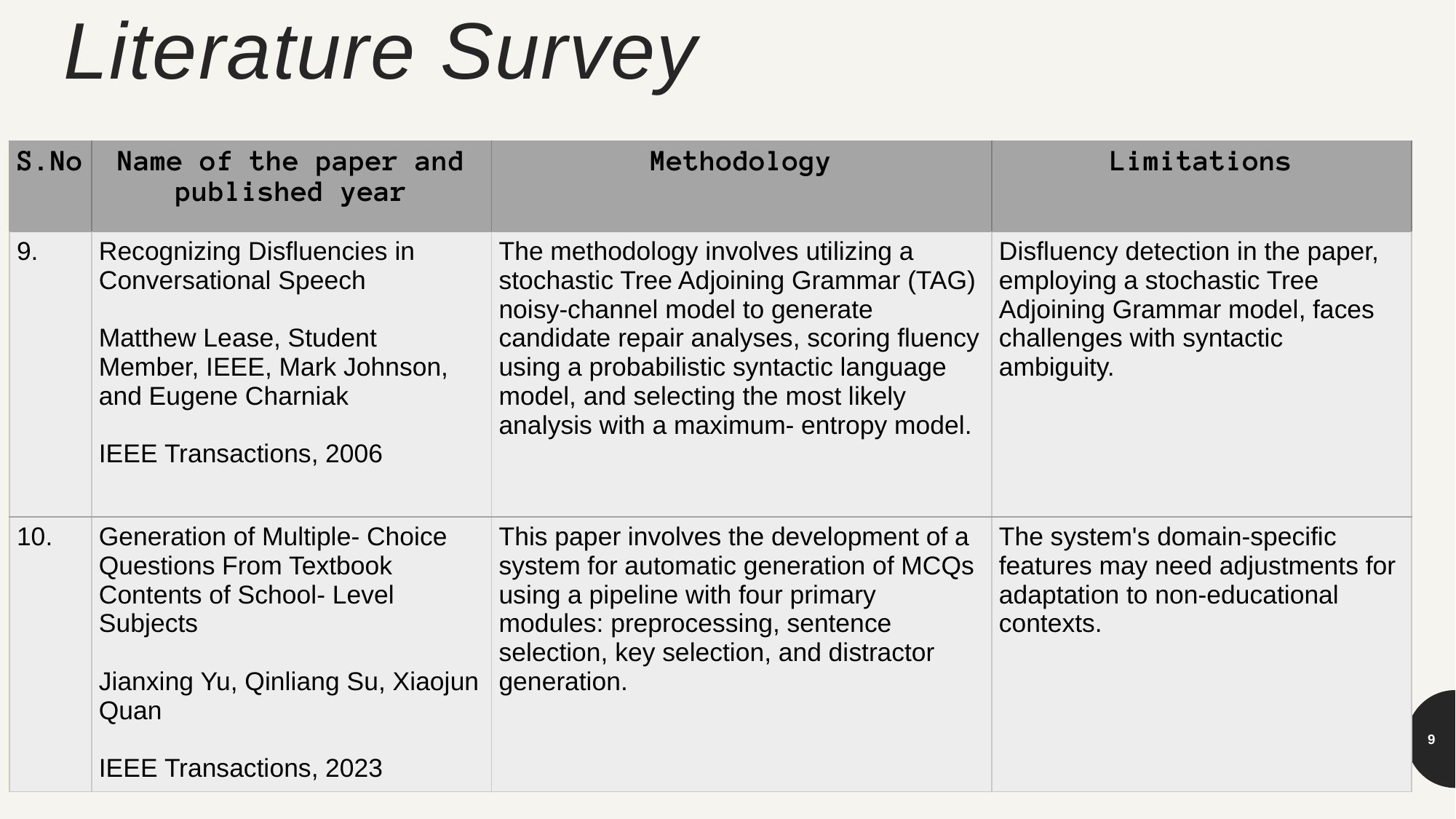

# Literature Survey
| S.No | Name of the paper and published year | Methodology | Limitations |
| --- | --- | --- | --- |
| 9. | Recognizing Disfluencies in Conversational Speech Matthew Lease, Student Member, IEEE, Mark Johnson, and Eugene Charniak IEEE Transactions, 2006 | The methodology involves utilizing a stochastic Tree Adjoining Grammar (TAG) noisy-channel model to generate candidate repair analyses, scoring fluency using a probabilistic syntactic language model, and selecting the most likely analysis with a maximum- entropy model. | Disfluency detection in the paper, employing a stochastic Tree Adjoining Grammar model, faces challenges with syntactic ambiguity. |
| 10. | Generation of Multiple- Choice Questions From Textbook Contents of School- Level Subjects Jianxing Yu, Qinliang Su, Xiaojun Quan IEEE Transactions, 2023 | This paper involves the development of a system for automatic generation of MCQs using a pipeline with four primary modules: preprocessing, sentence selection, key selection, and distractor generation. | The system's domain-specific features may need adjustments for adaptation to non-educational contexts. |
9